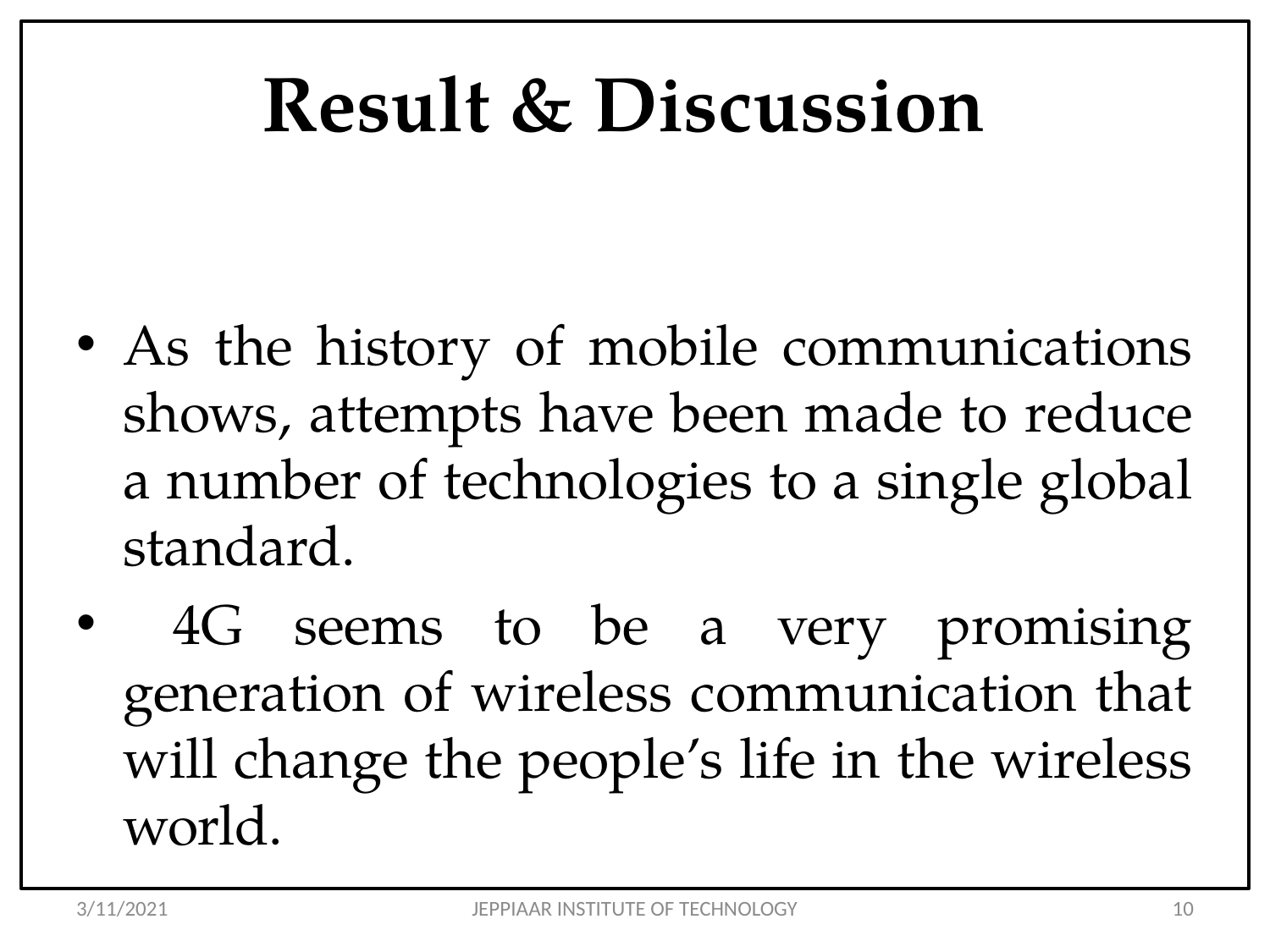

# Result & Discussion

As the history of mobile communications shows, attempts have been made to reduce a number of technologies to a single global standard.
 4G seems to be a very promising generation of wireless communication that will change the people’s life in the wireless world.

3/11/2021
JEPPIAAR INSTITUTE OF TECHNOLOGY
10